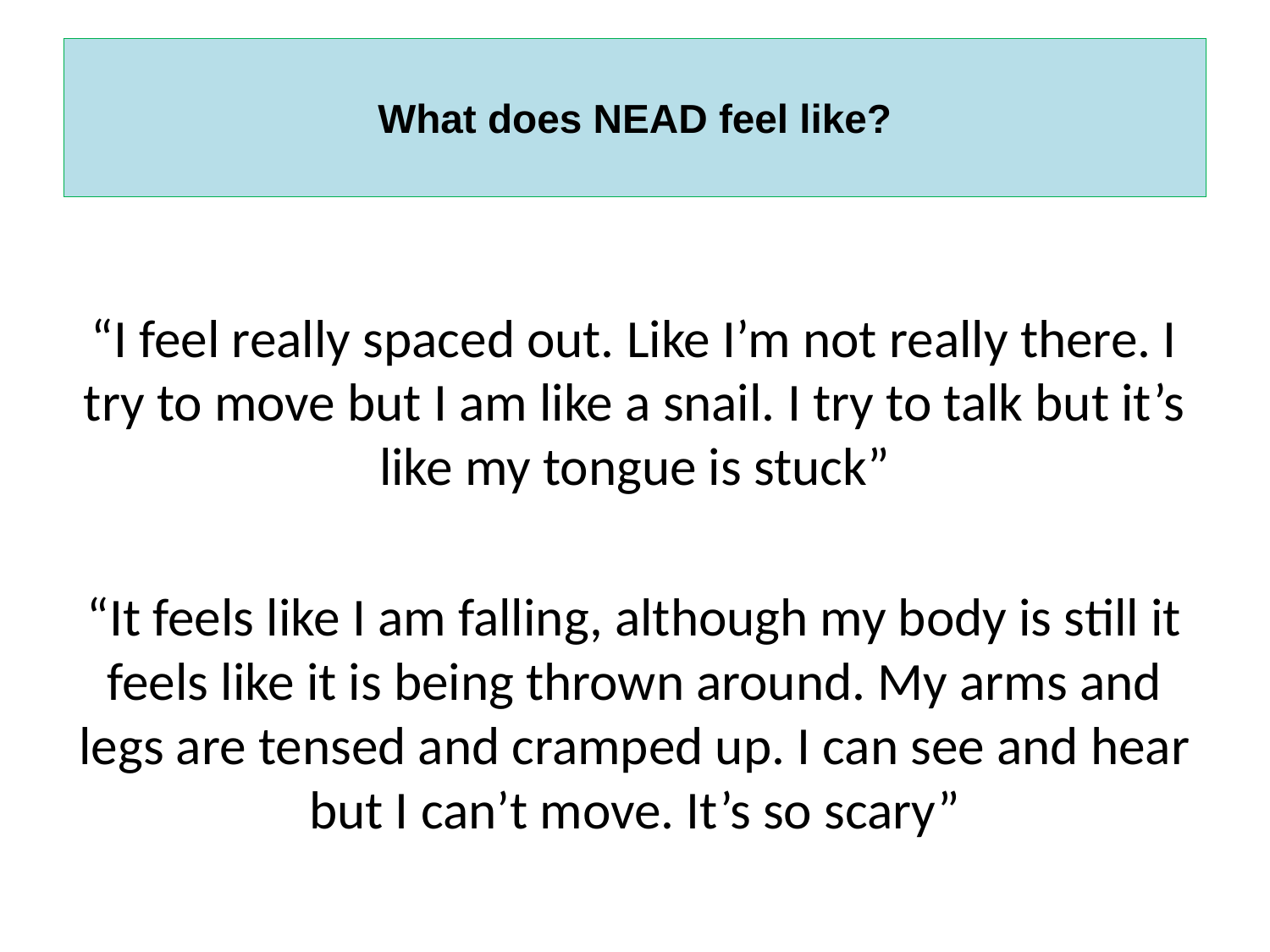

# What does NEAD feel like?

“I feel really spaced out. Like I’m not really there. I try to move but I am like a snail. I try to talk but it’s like my tongue is stuck”

“It feels like I am falling, although my body is still it feels like it is being thrown around. My arms and legs are tensed and cramped up. I can see and hear but I can’t move. It’s so scary”